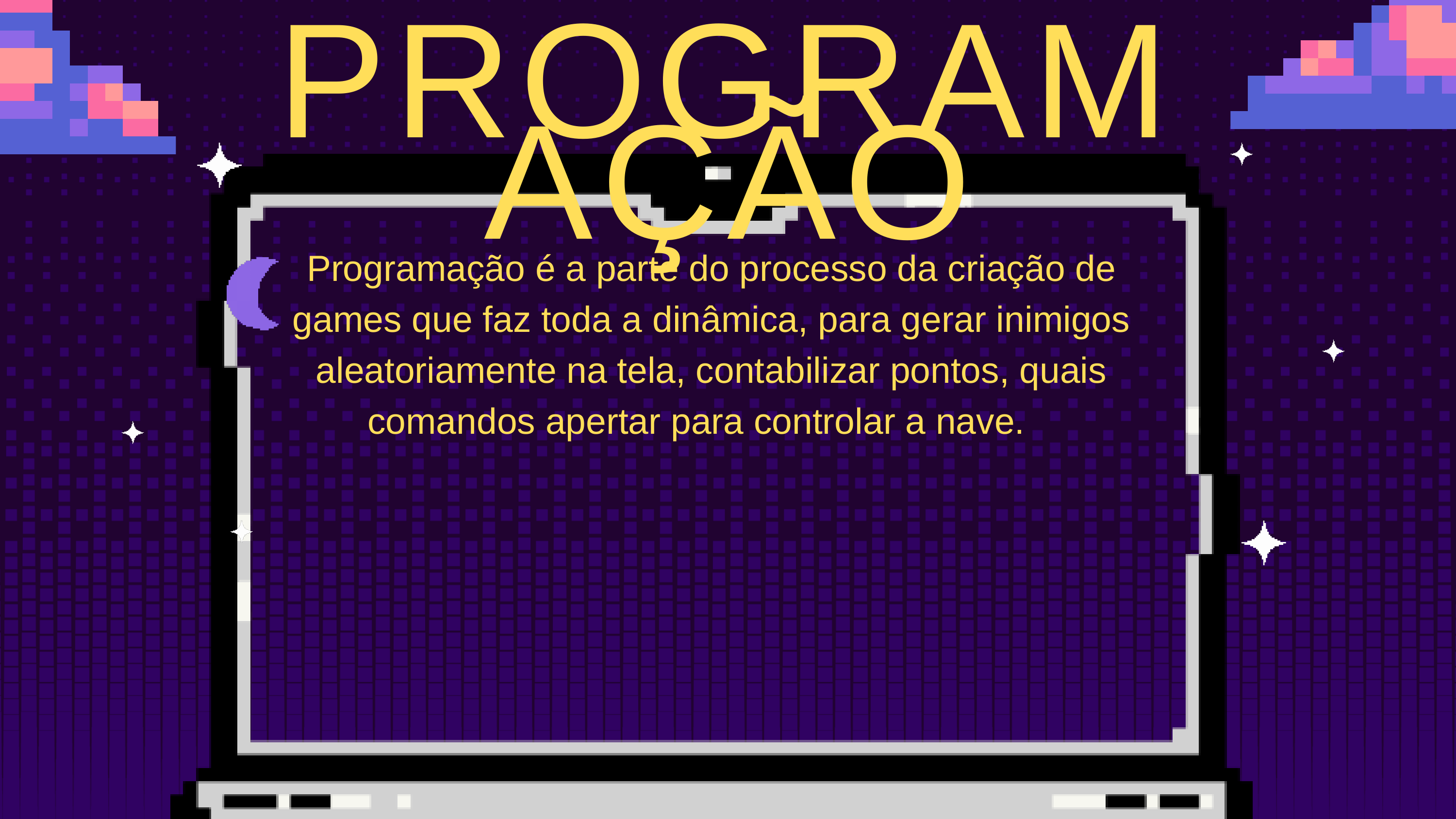

PROGRAMAÇÃO

Programação é a parte do processo da criação de games que faz toda a dinâmica, para gerar inimigos aleatoriamente na tela, contabilizar pontos, quais comandos apertar para controlar a nave.